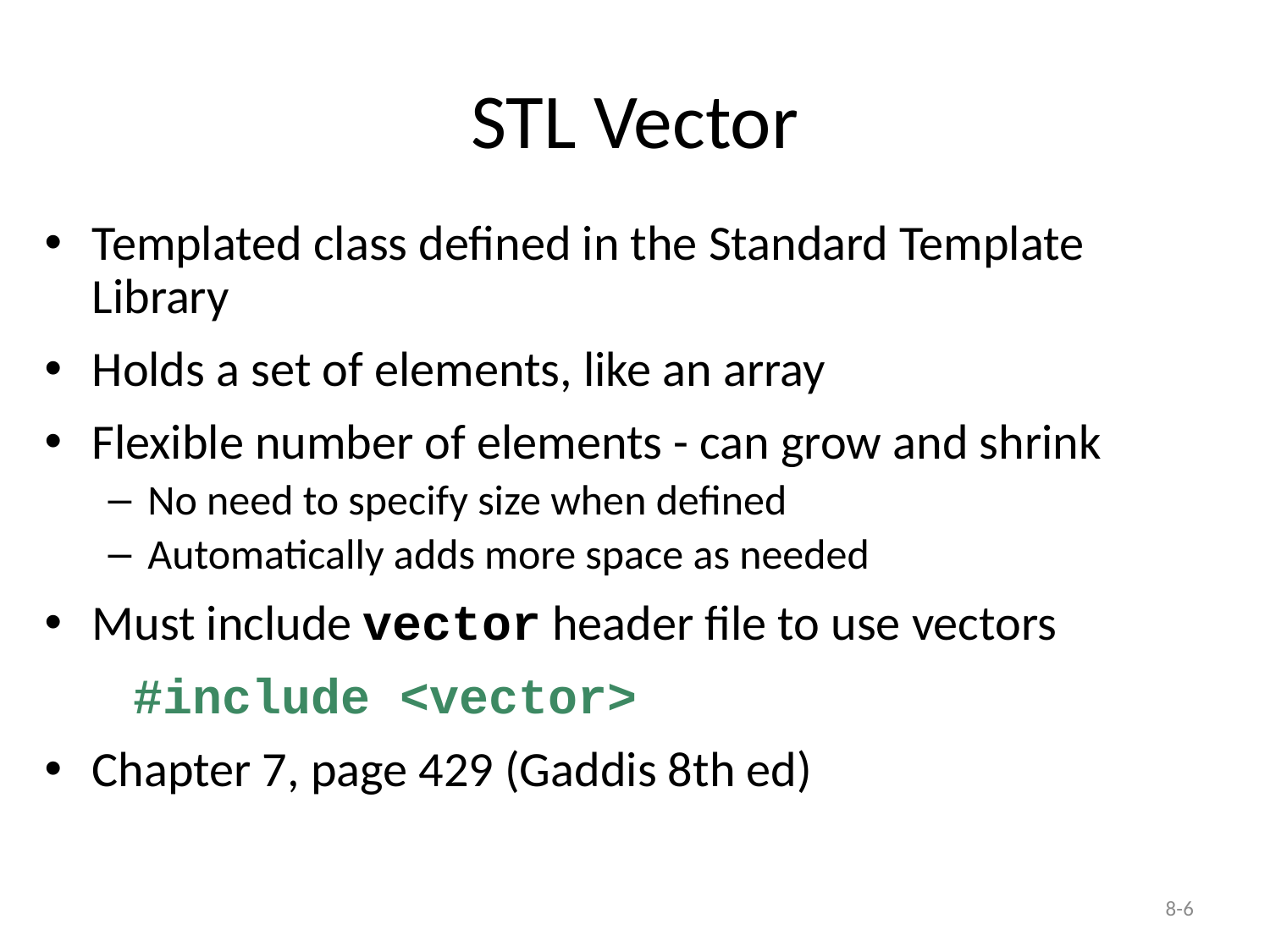

# STL Vector
Templated class defined in the Standard Template Library
Holds a set of elements, like an array
Flexible number of elements - can grow and shrink
No need to specify size when defined
Automatically adds more space as needed
Must include vector header file to use vectors
   #include <vector>
Chapter 7, page 429 (Gaddis 8th ed)

8-6